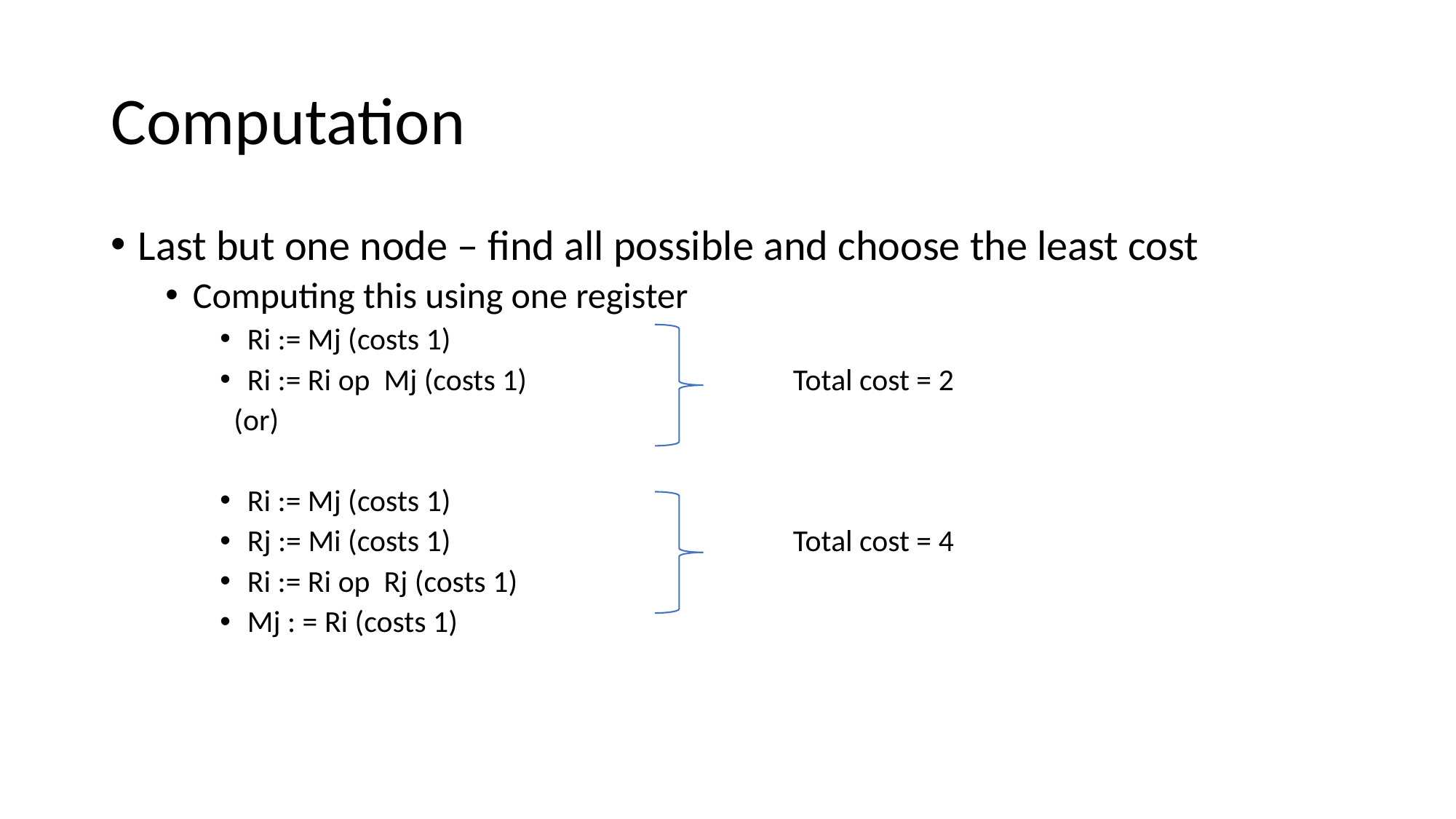

# Computation
Last but one node – find all possible and choose the least cost
Computing this using one register
Ri := Mj (costs 1)
Ri := Ri op  Mj (costs 1)			Total cost = 2
  (or)

Ri := Mj (costs 1)
Rj := Mi (costs 1)				Total cost = 4
Ri := Ri op  Rj (costs 1)
Mj : = Ri (costs 1)